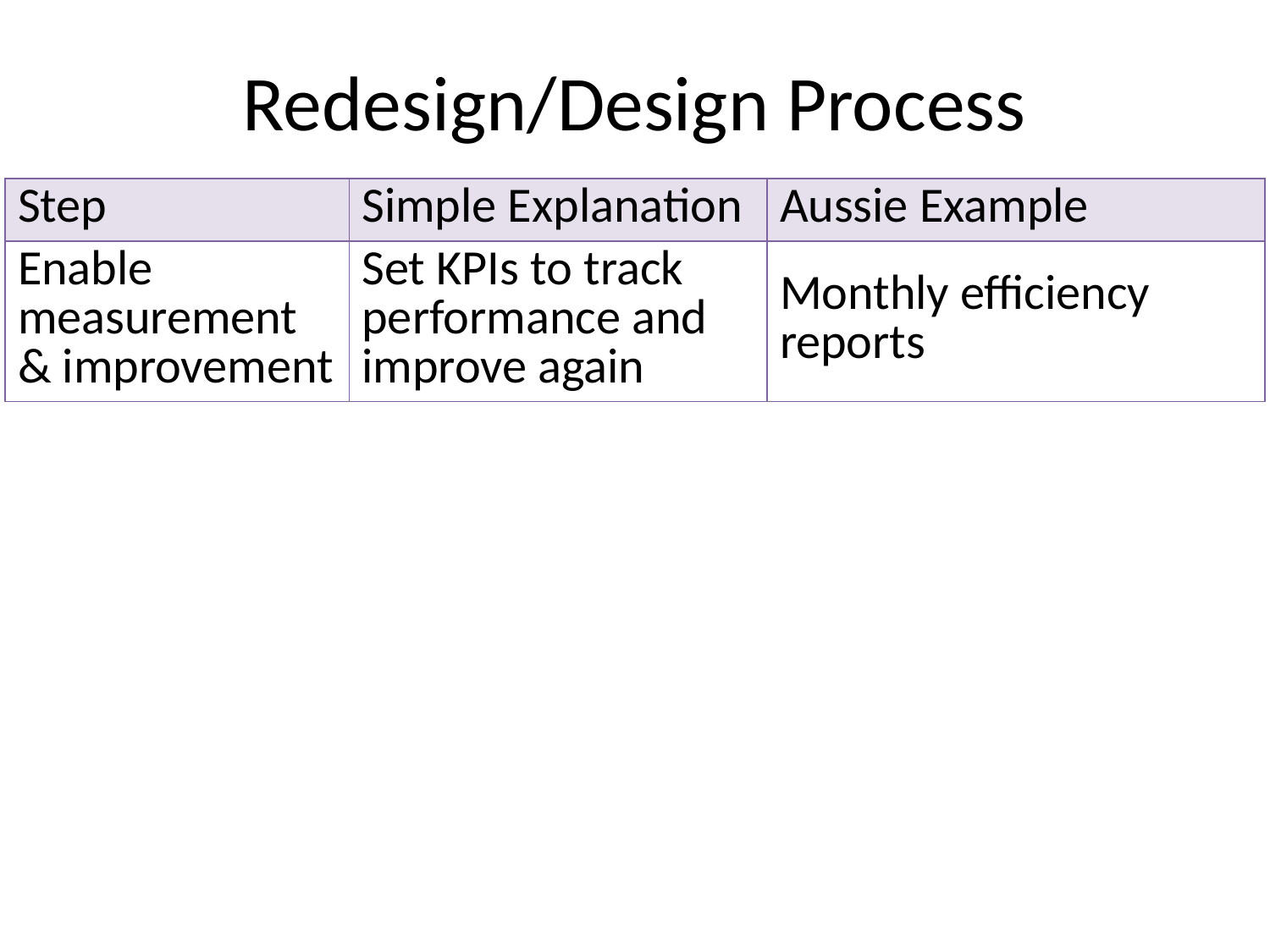

Redesign/Design Process
| Step | Simple Explanation | Aussie Example |
| --- | --- | --- |
| Enable measurement & improvement | Set KPIs to track performance and improve again | Monthly efficiency reports |